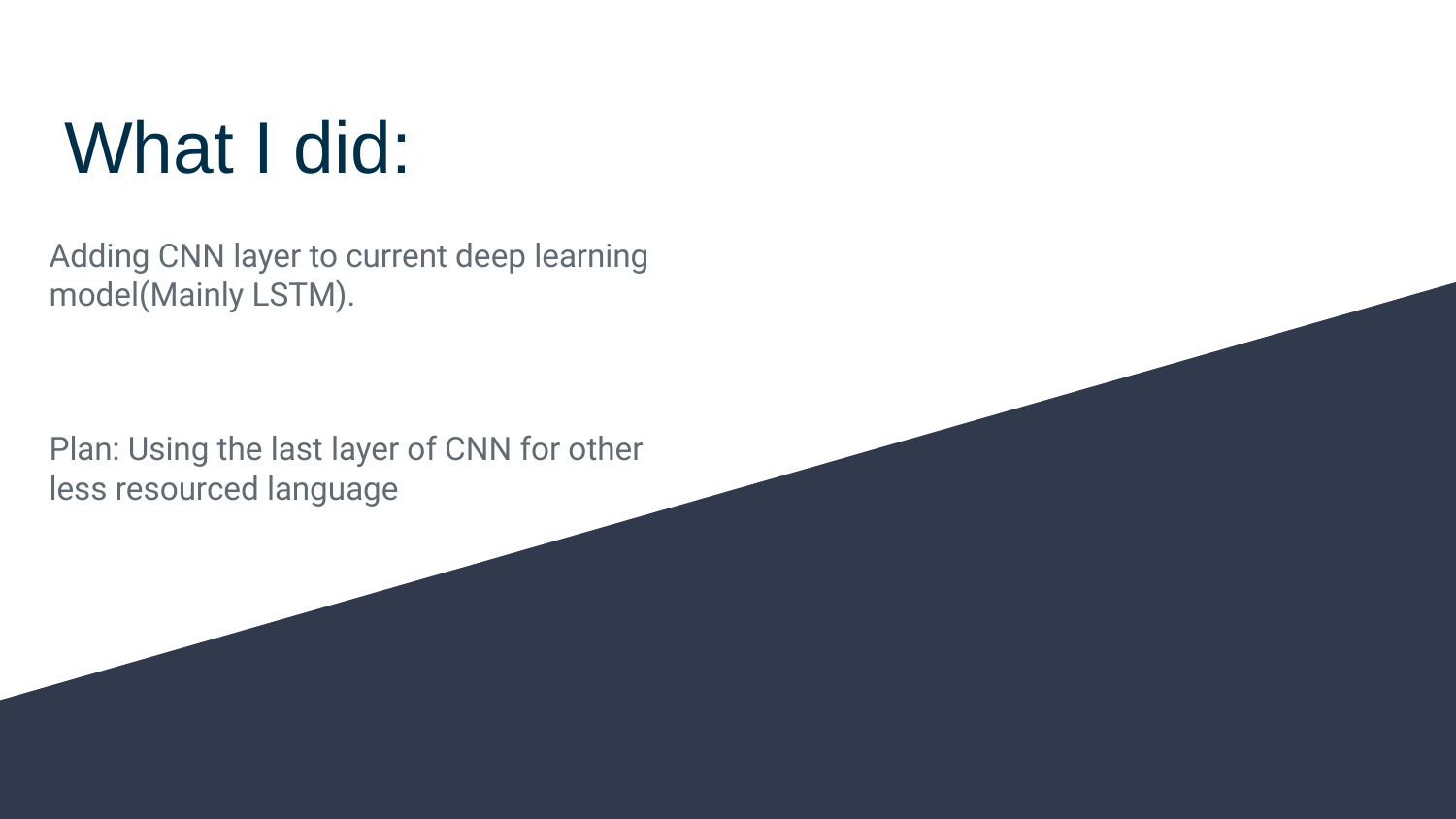

# What I did:
Adding CNN layer to current deep learning model(Mainly LSTM).

Plan: Using the last layer of CNN for other less resourced language